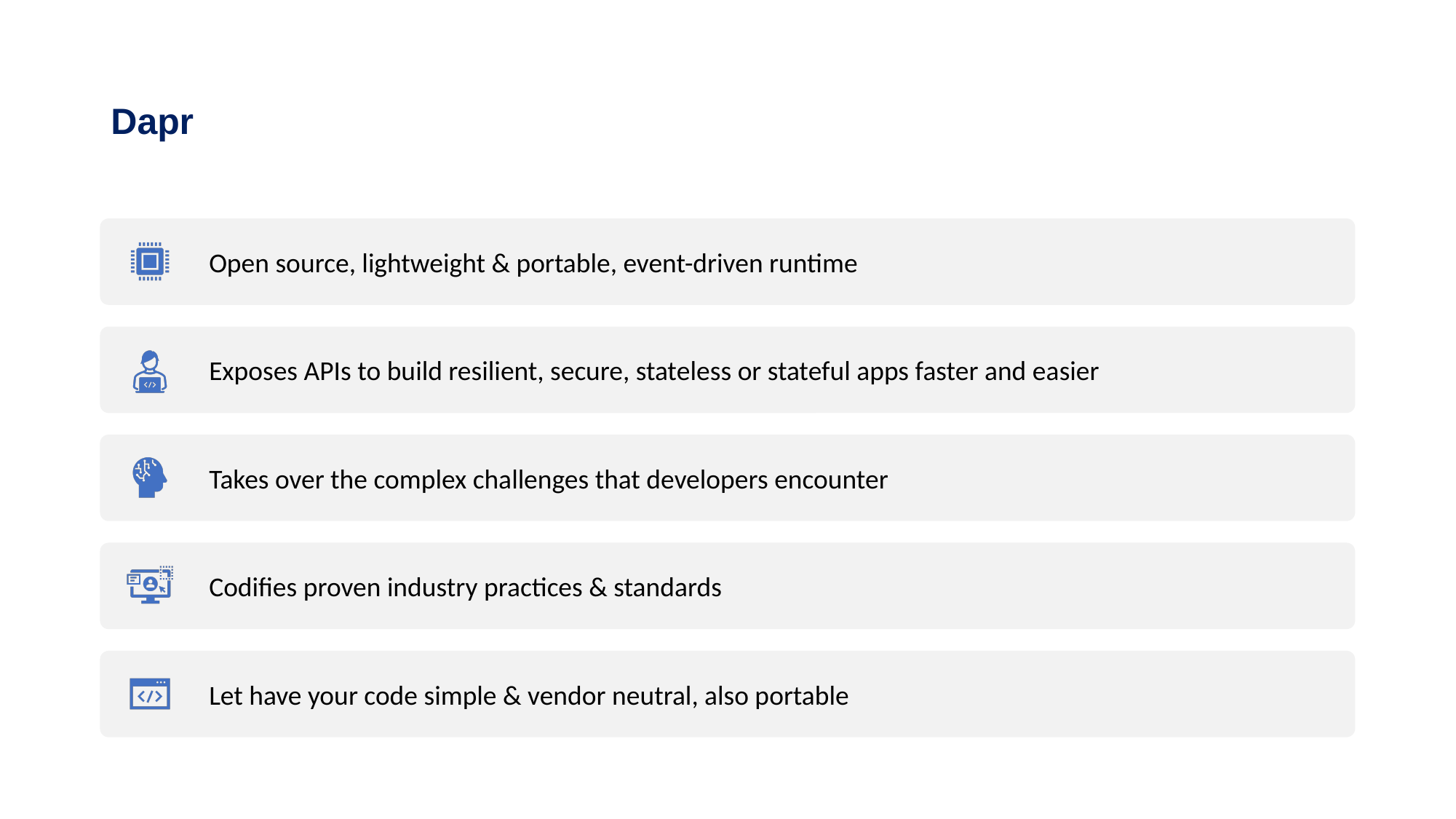

# Dapr
Open source, lightweight & portable, event-driven runtime
Exposes APIs to build resilient, secure, stateless or stateful apps faster and easier
Takes over the complex challenges that developers encounter
Codifies proven industry practices & standards
Let have your code simple & vendor neutral, also portable